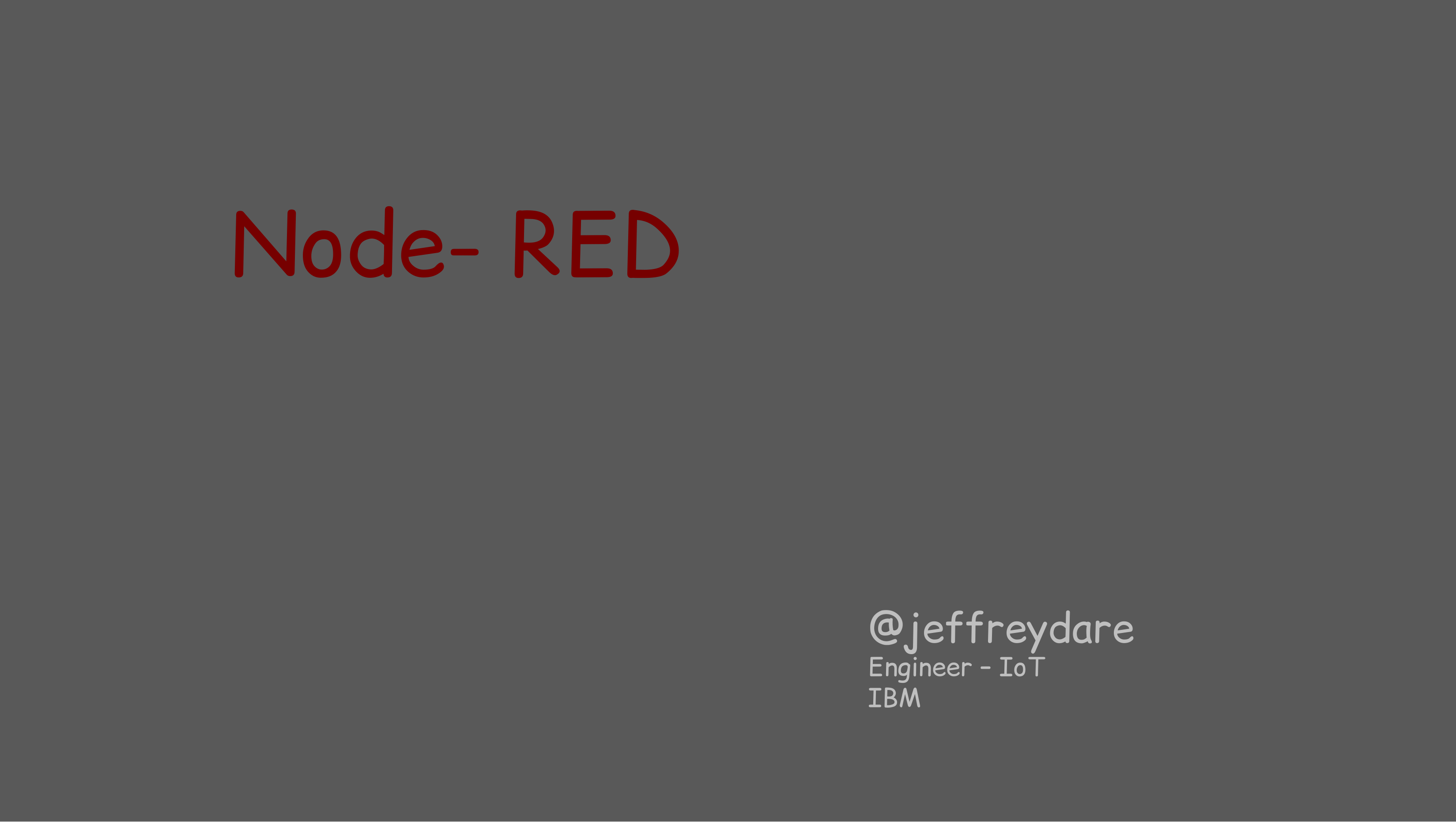

Node- RED
@jeffreydare
Engineer – IoT
IBM